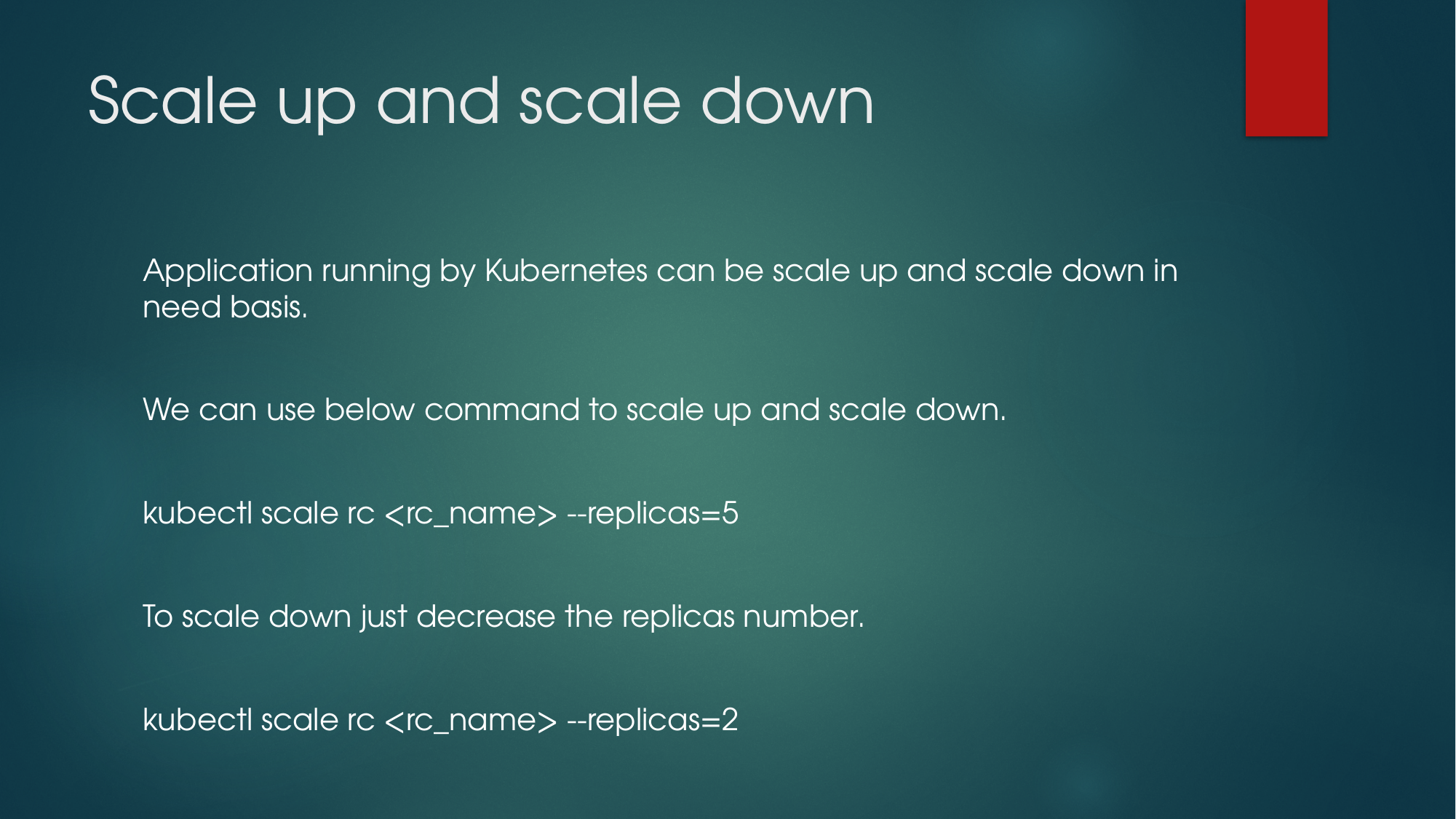

# Scale up and scale down
Application running by Kubernetes can be scale up and scale down in need basis.

We can use below command to scale up and scale down.

kubectl scale rc <rc_name> --replicas=5

To scale down just decrease the replicas number.

kubectl scale rc <rc_name> --replicas=2